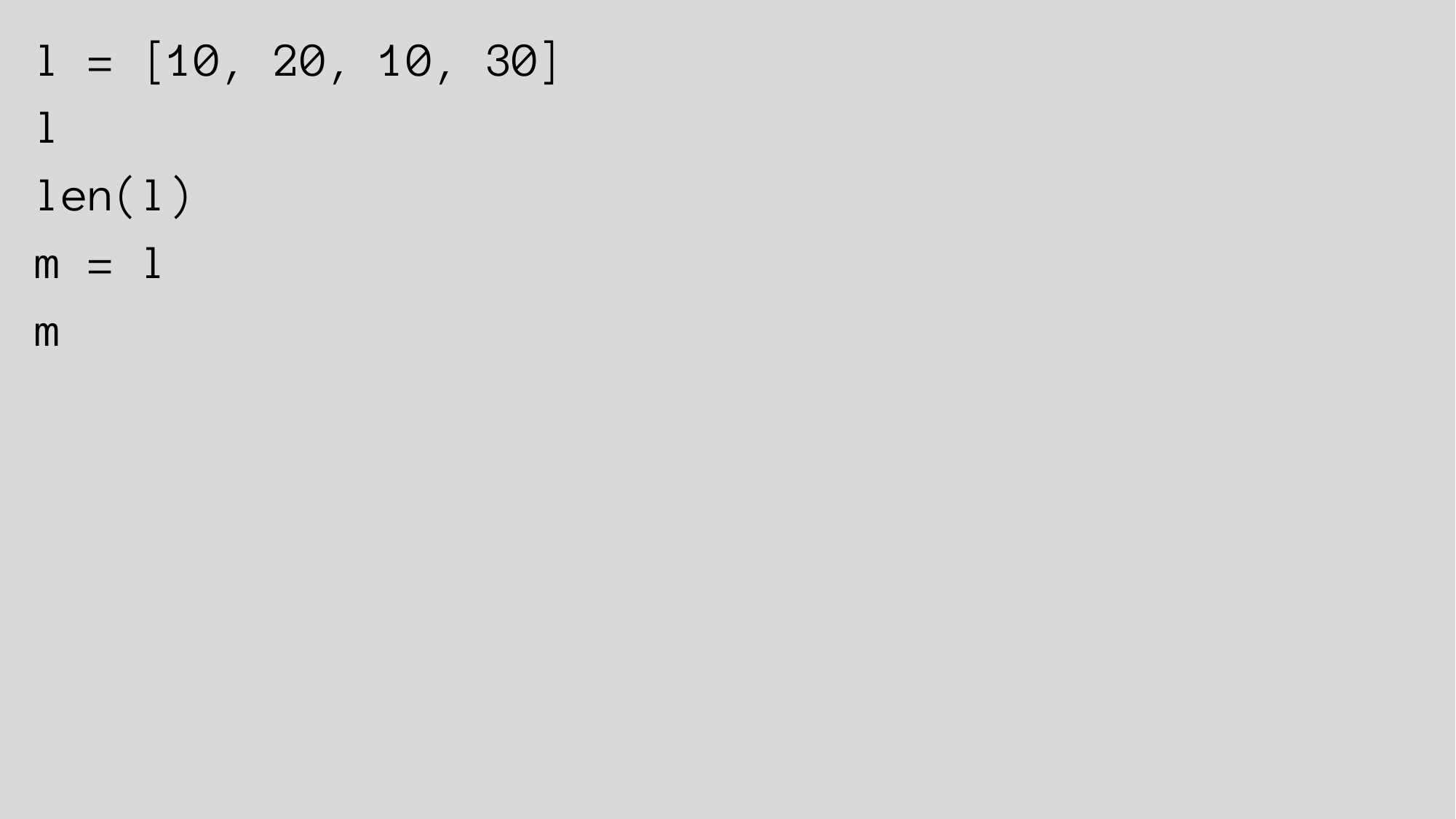

l = [10, 20, 10, 30]
l
len(l)
m = l
m